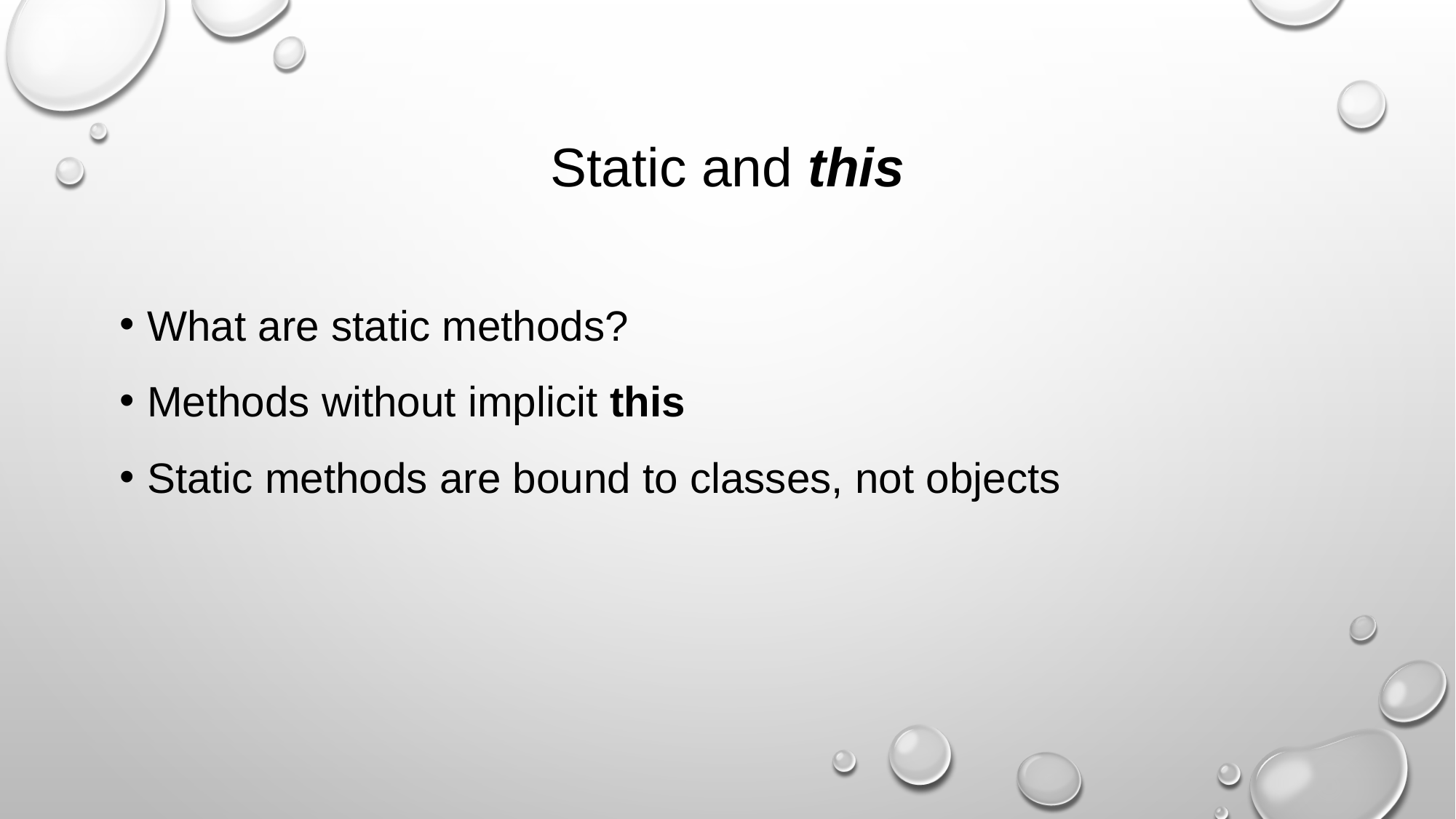

# Static and this
What are static methods?
Methods without implicit this
Static methods are bound to classes, not objects